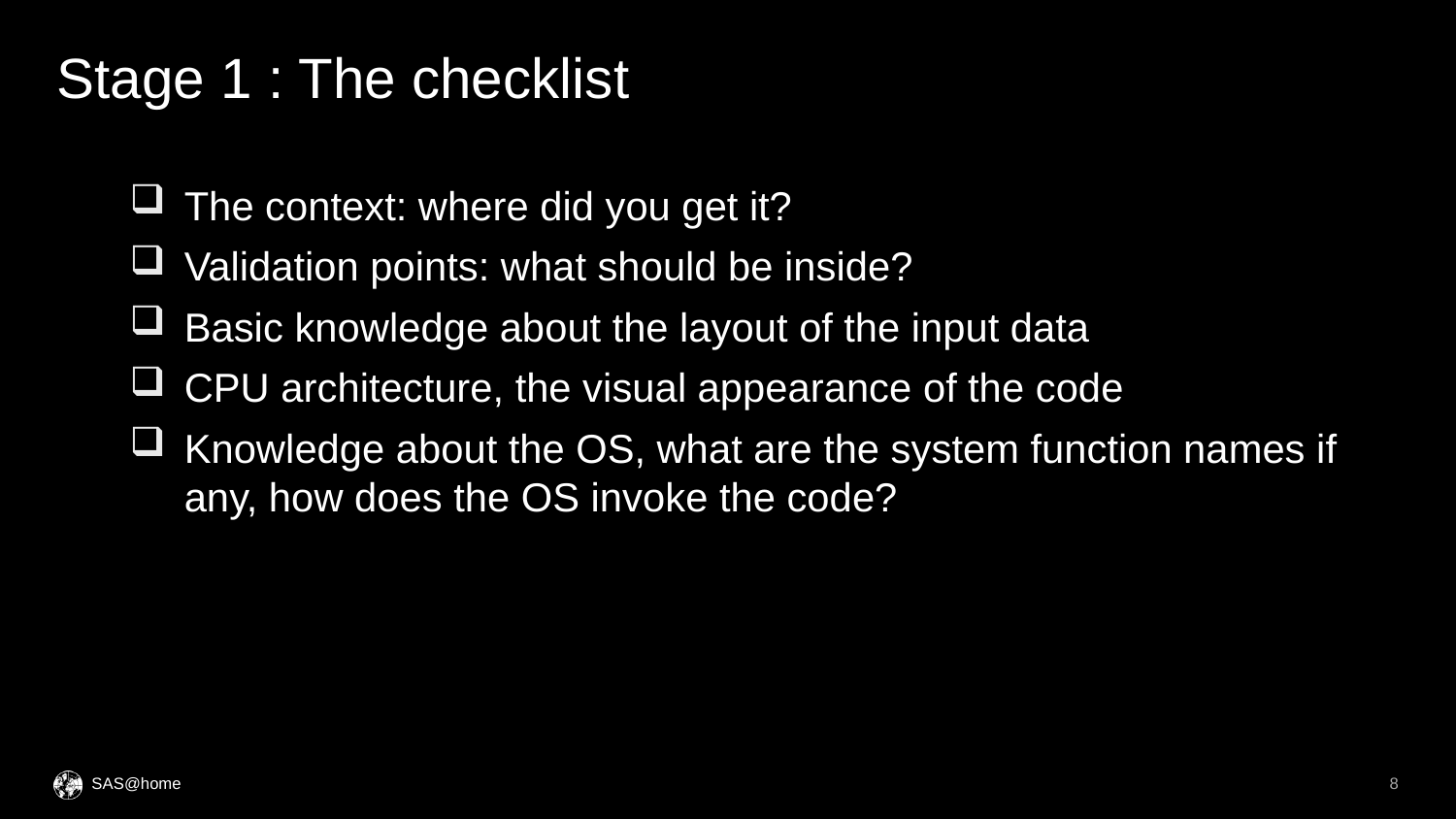

# Stage 1 : The checklist
The context: where did you get it?
Validation points: what should be inside?
Basic knowledge about the layout of the input data
CPU architecture, the visual appearance of the code
Knowledge about the OS, what are the system function names if any, how does the OS invoke the code?

8
SAS@home